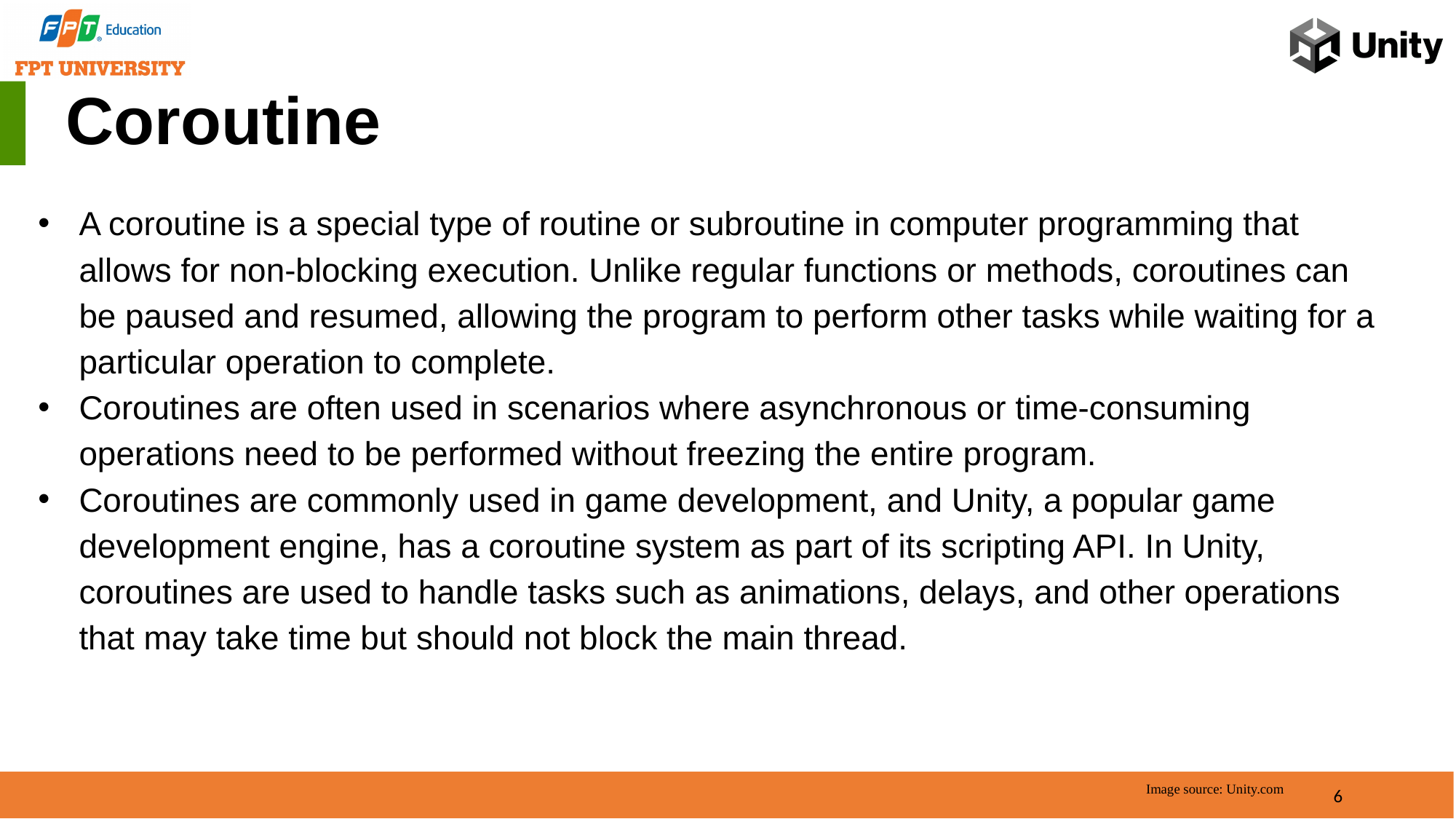

Coroutine

A coroutine is a special type of routine or subroutine in computer programming that allows for non-blocking execution. Unlike regular functions or methods, coroutines can be paused and resumed, allowing the program to perform other tasks while waiting for a particular operation to complete.
Coroutines are often used in scenarios where asynchronous or time-consuming operations need to be performed without freezing the entire program.
Coroutines are commonly used in game development, and Unity, a popular game development engine, has a coroutine system as part of its scripting API. In Unity, coroutines are used to handle tasks such as animations, delays, and other operations that may take time but should not block the main thread.
6
Image source: Unity.com